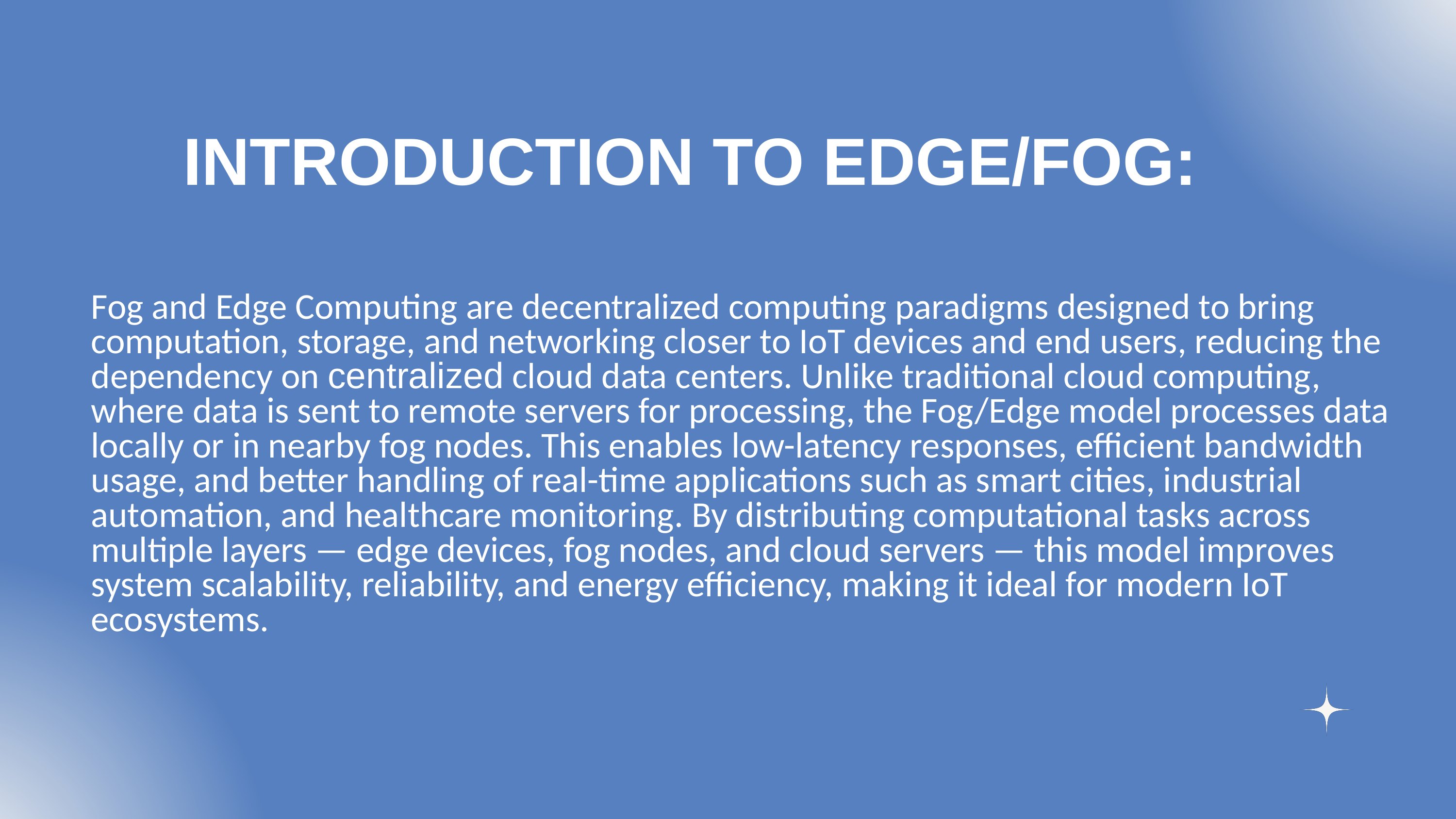

INTRODUCTION TO EDGE/FOG:
Fog and Edge Computing are decentralized computing paradigms designed to bring computation, storage, and networking closer to IoT devices and end users, reducing the dependency on centralized cloud data centers. Unlike traditional cloud computing, where data is sent to remote servers for processing, the Fog/Edge model processes data locally or in nearby fog nodes. This enables low-latency responses, efficient bandwidth usage, and better handling of real-time applications such as smart cities, industrial automation, and healthcare monitoring. By distributing computational tasks across multiple layers — edge devices, fog nodes, and cloud servers — this model improves system scalability, reliability, and energy efficiency, making it ideal for modern IoT ecosystems.